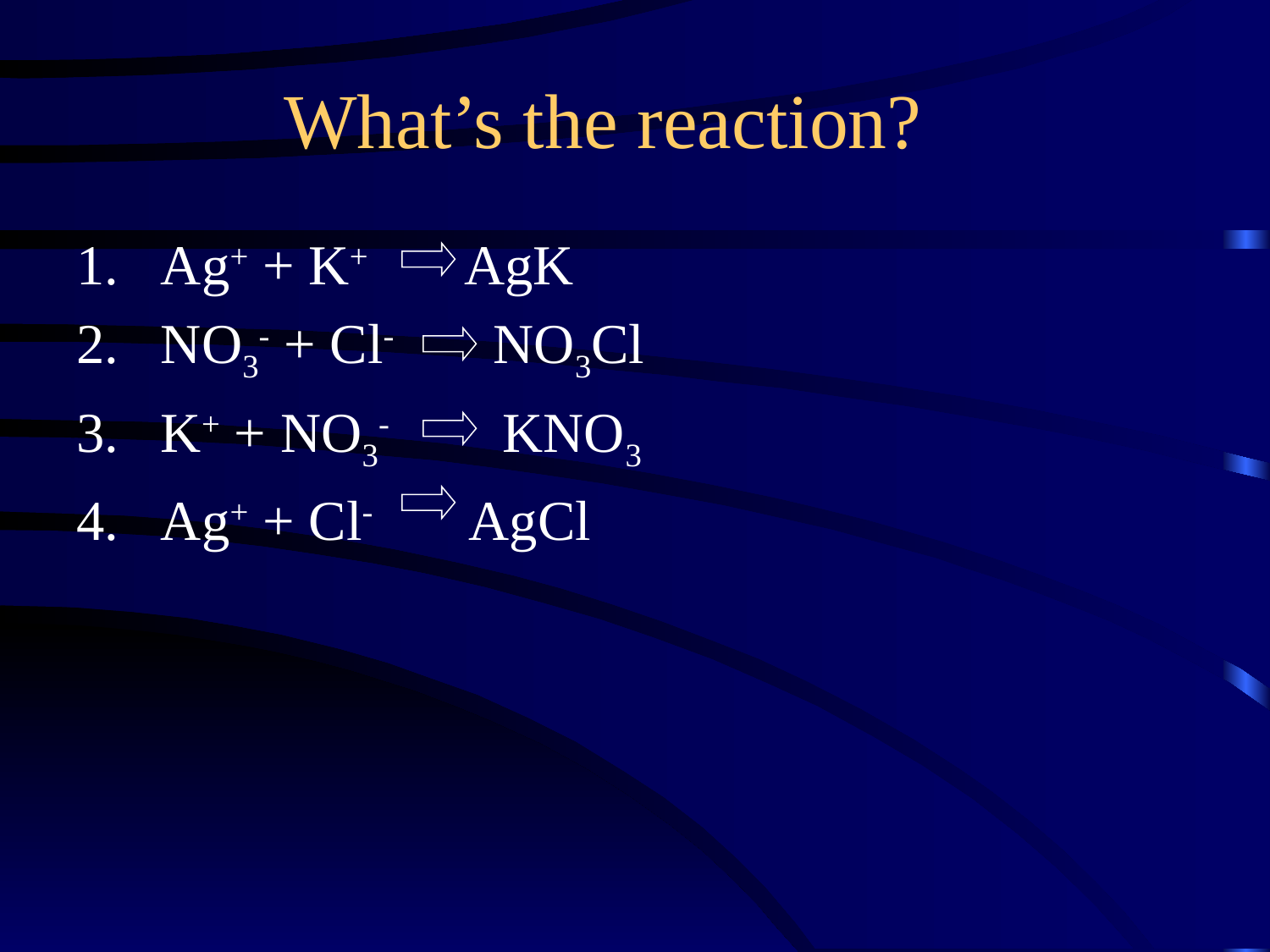

What’s the reaction?
Ag+ + K+       AgK
NO3- + Cl-       NO3Cl
K+ + NO3-        KNO3
Ag+ + Cl-       AgCl